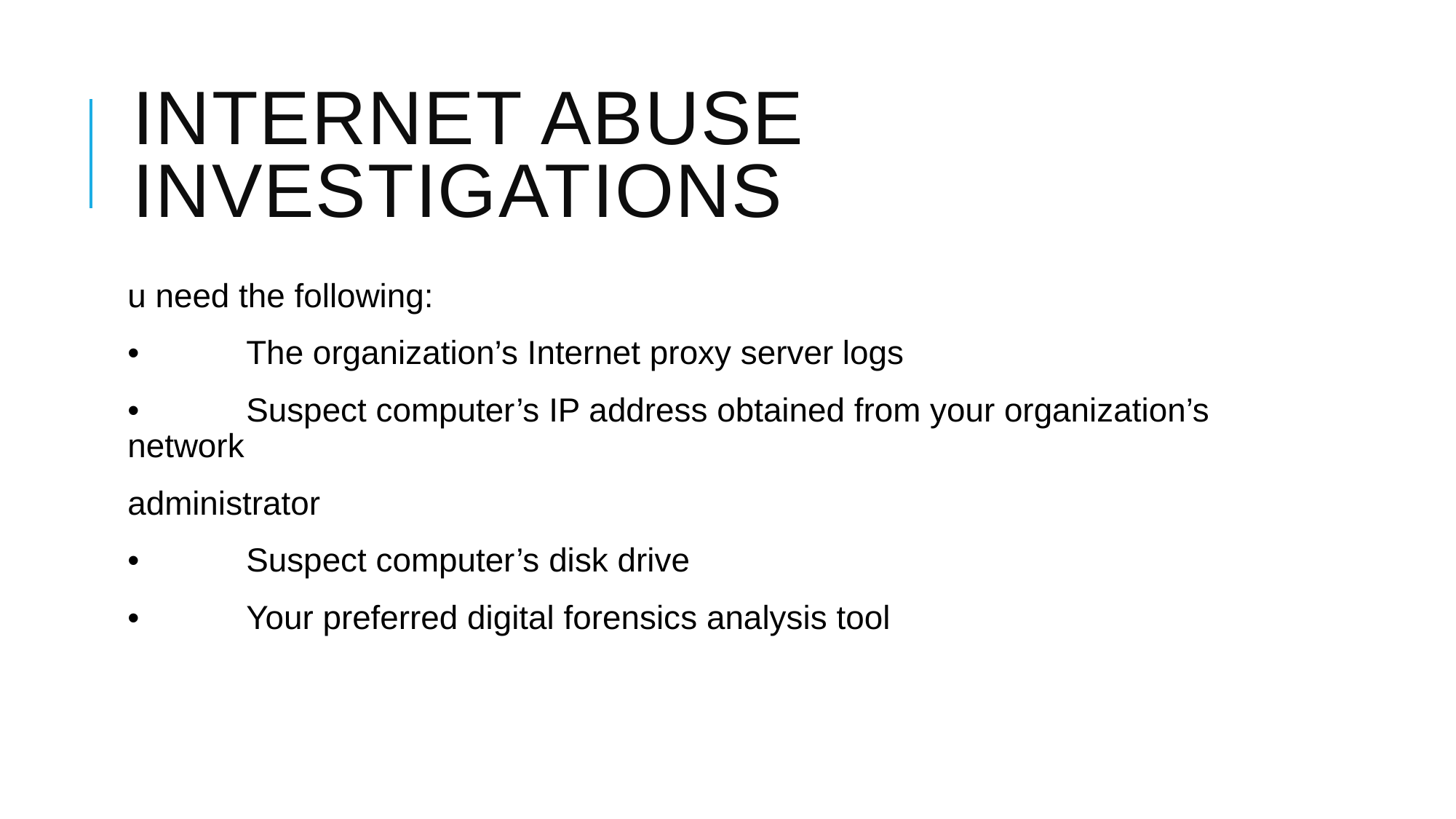

# Internet Abuse Investigations
u need the following:
•	 The organization’s Internet proxy server logs
•	 Suspect computer’s IP address obtained from your organization’s network
administrator
•	 Suspect computer’s disk drive
•	 Your preferred digital forensics analysis tool